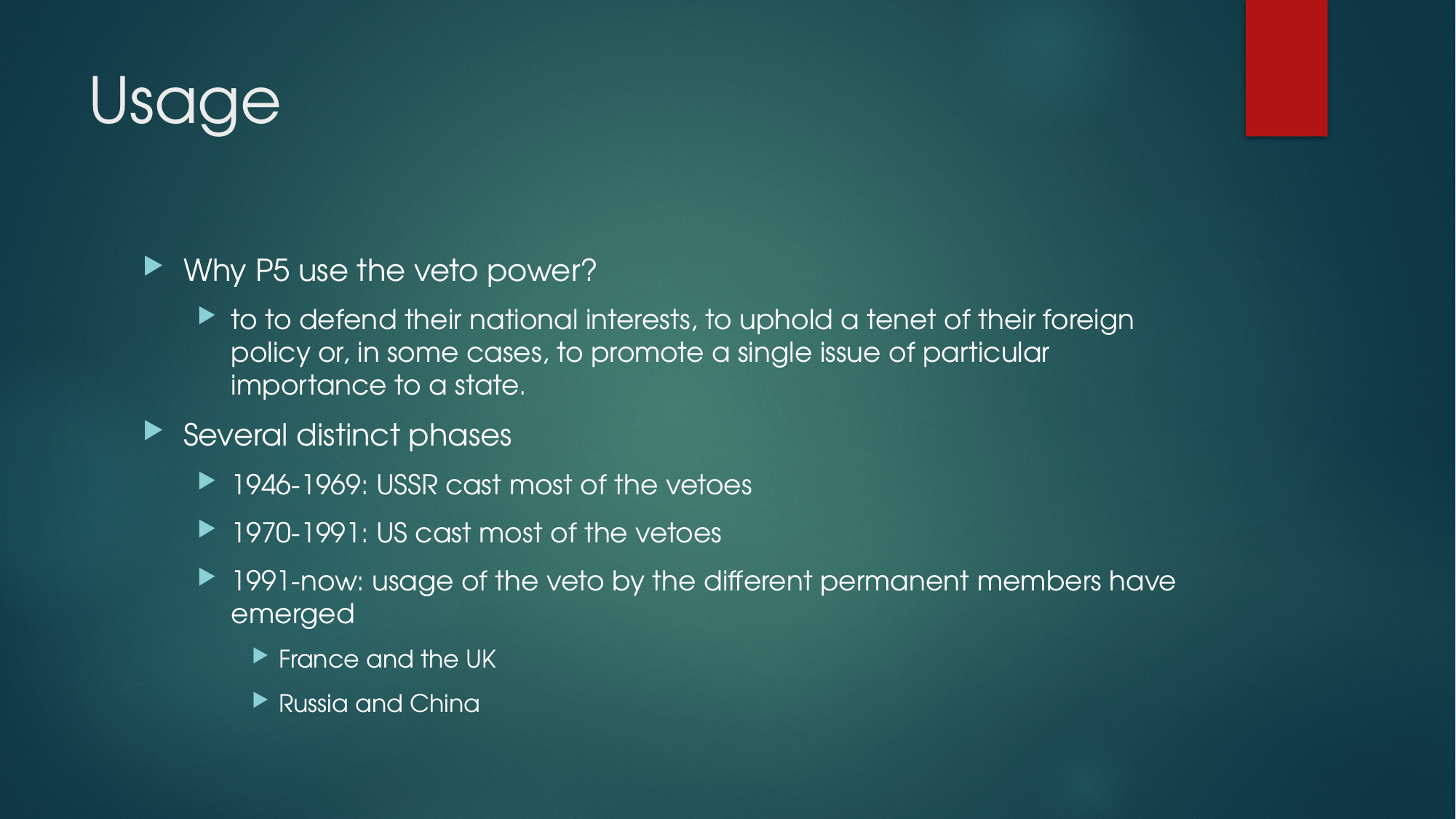

# Usage
Why P5 use the veto power?
to to defend their national interests, to uphold a tenet of their foreign policy or, in some cases, to promote a single issue of particular importance to a state.
Several distinct phases
1946-1969: USSR cast most of the vetoes
1970-1991: US cast most of the vetoes
1991-now: usage of the veto by the different permanent members have emerged
France and the UK
Russia and China